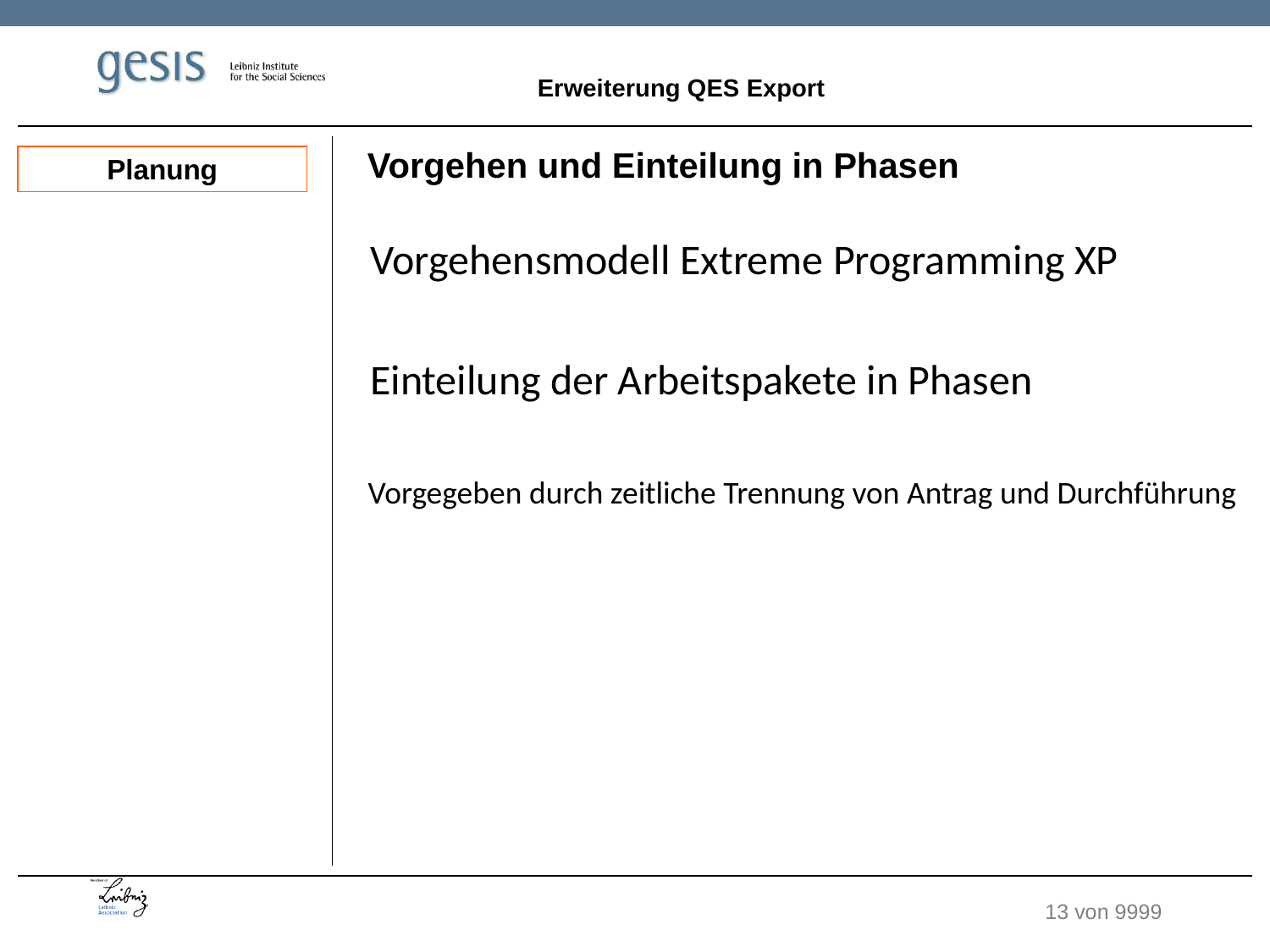

Erweiterung QES Export
Vorgehen und Einteilung in Phasen
Planung
Vorgehensmodell Extreme Programming XP
Einteilung der Arbeitspakete in Phasen
Vorgegeben durch zeitliche Trennung von Antrag und Durchführung
13